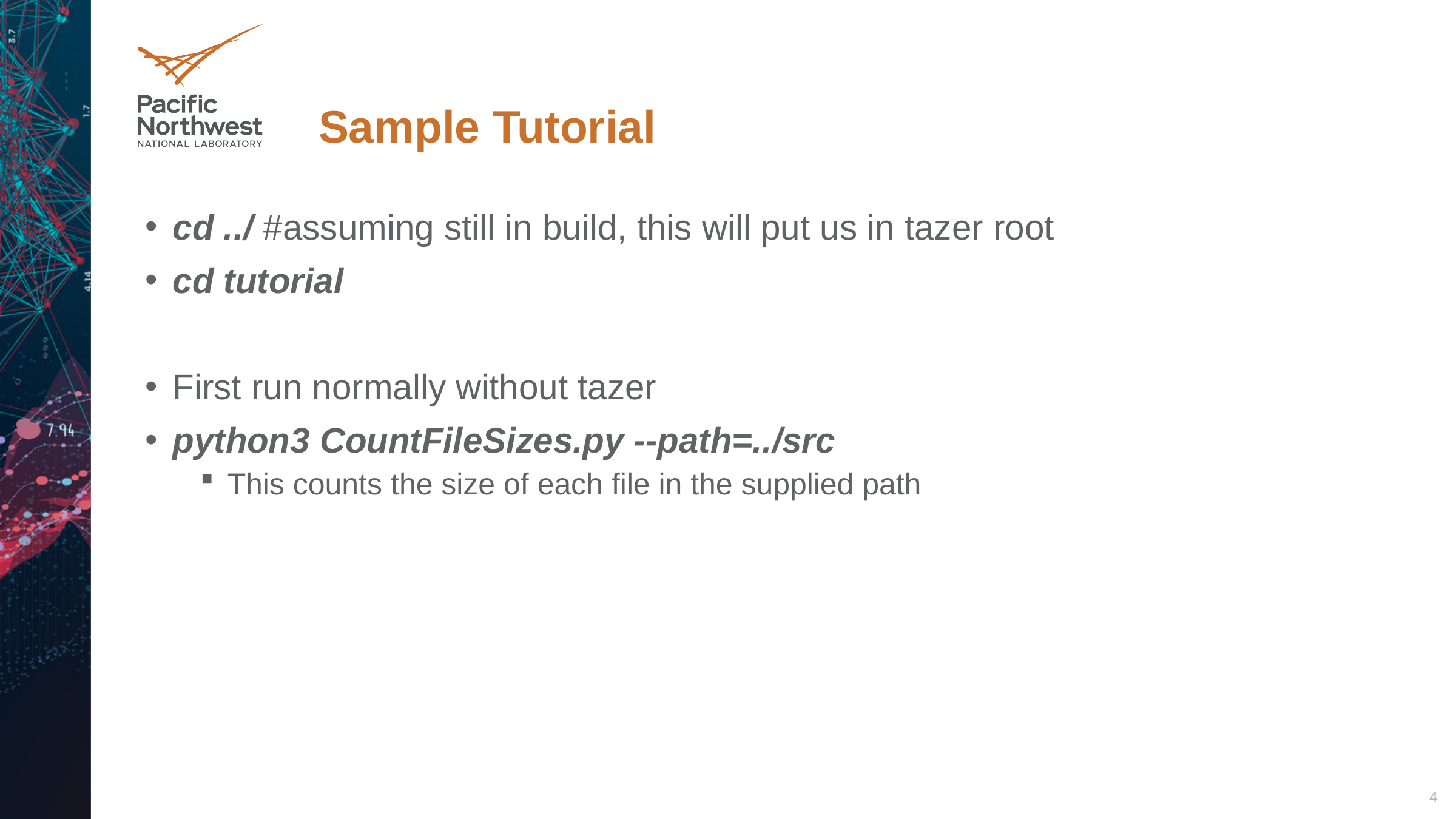

# Sample Tutorial
cd ../ #assuming still in build, this will put us in tazer root
cd tutorial

First run normally without tazer
python3 CountFileSizes.py --path=../src
This counts the size of each file in the supplied path

4